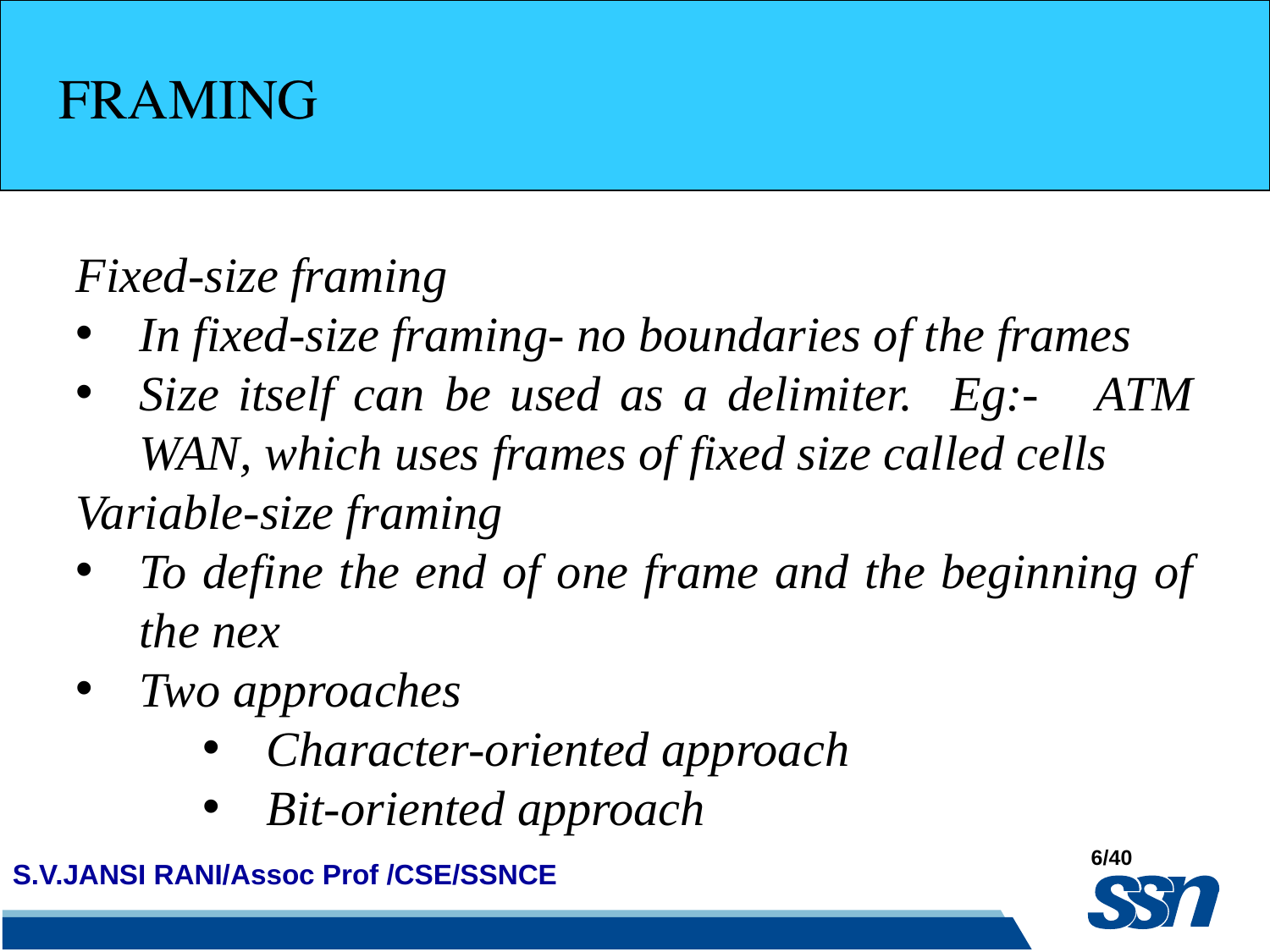

FRAMING
Fixed-size framing
In fixed-size framing- no boundaries of the frames
Size itself can be used as a delimiter.  Eg:-   ATM WAN, which uses frames of fixed size called cells
Variable-size framing
To define the end of one frame and the beginning of the nex
Two approaches
Character-oriented approach
Bit-oriented approach